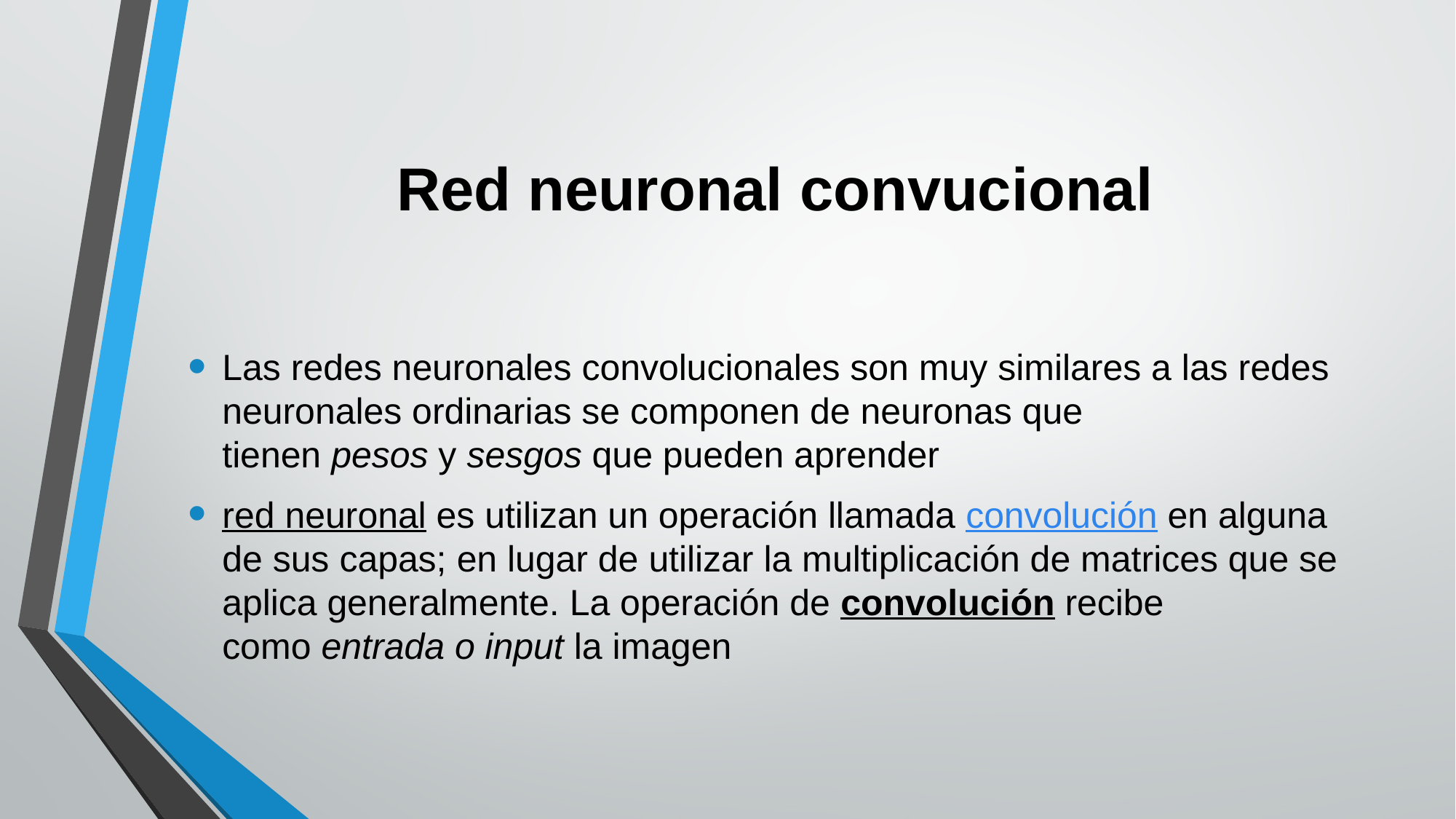

# Red neuronal convucional
Las redes neuronales convolucionales son muy similares a las redes neuronales ordinarias se componen de neuronas que tienen pesos y sesgos que pueden aprender
red neuronal es utilizan un operación llamada convolución en alguna de sus capas; en lugar de utilizar la multiplicación de matrices que se aplica generalmente. La operación de convolución recibe como entrada o input la imagen